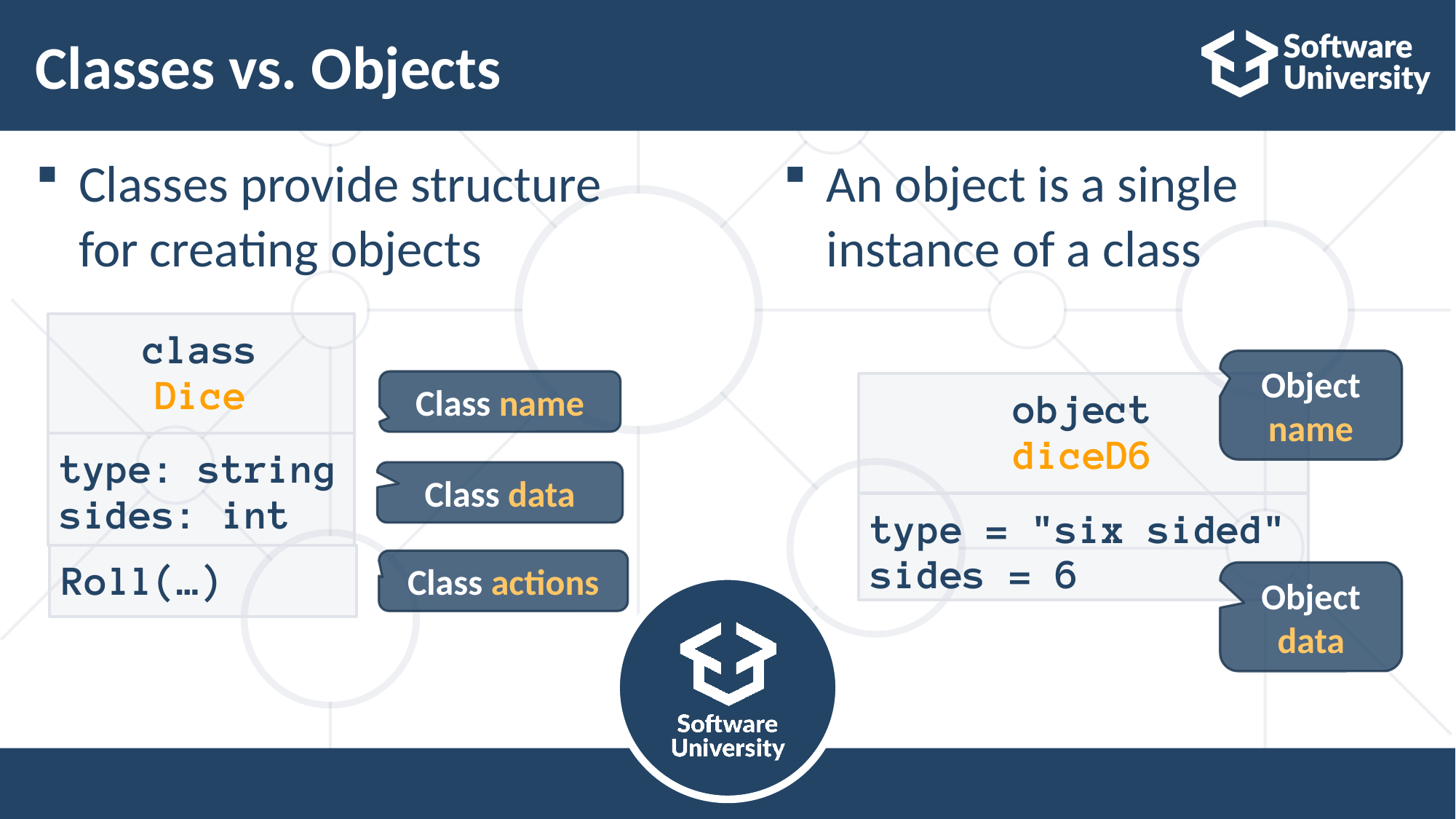

# Classes vs. Objects
Classes provide structure for creating objects
An object is a single
instance of a class
class
Dice
type: string
sides: int
Roll(…)
Object name
Class name
object
diceD6
type = "six sided"
sides = 6
Class data
Class actions
Object data
14